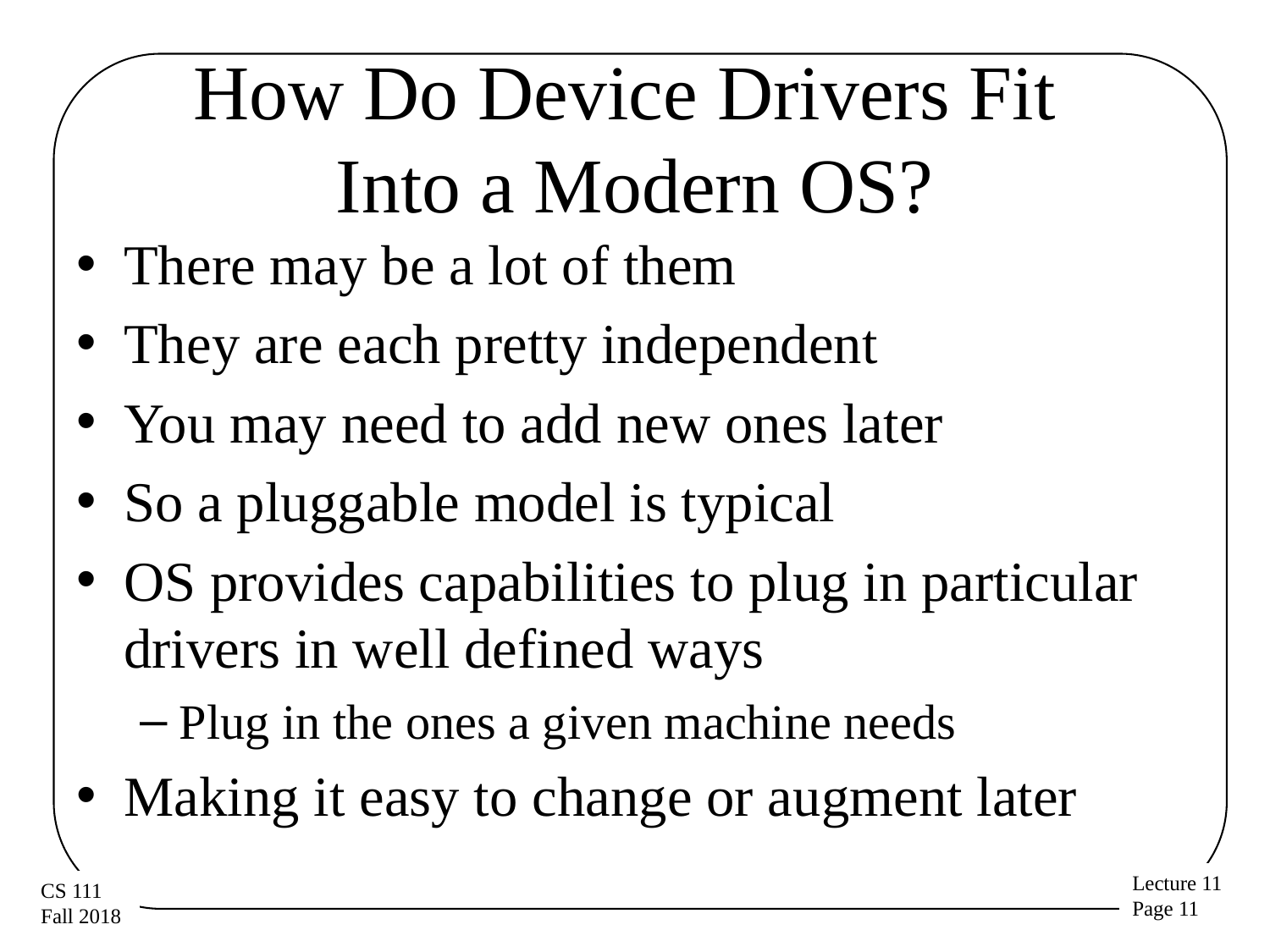

# How Do Device Drivers Fit Into a Modern OS?
There may be a lot of them
They are each pretty independent
You may need to add new ones later
So a pluggable model is typical
OS provides capabilities to plug in particular drivers in well defined ways
Plug in the ones a given machine needs
Making it easy to change or augment later